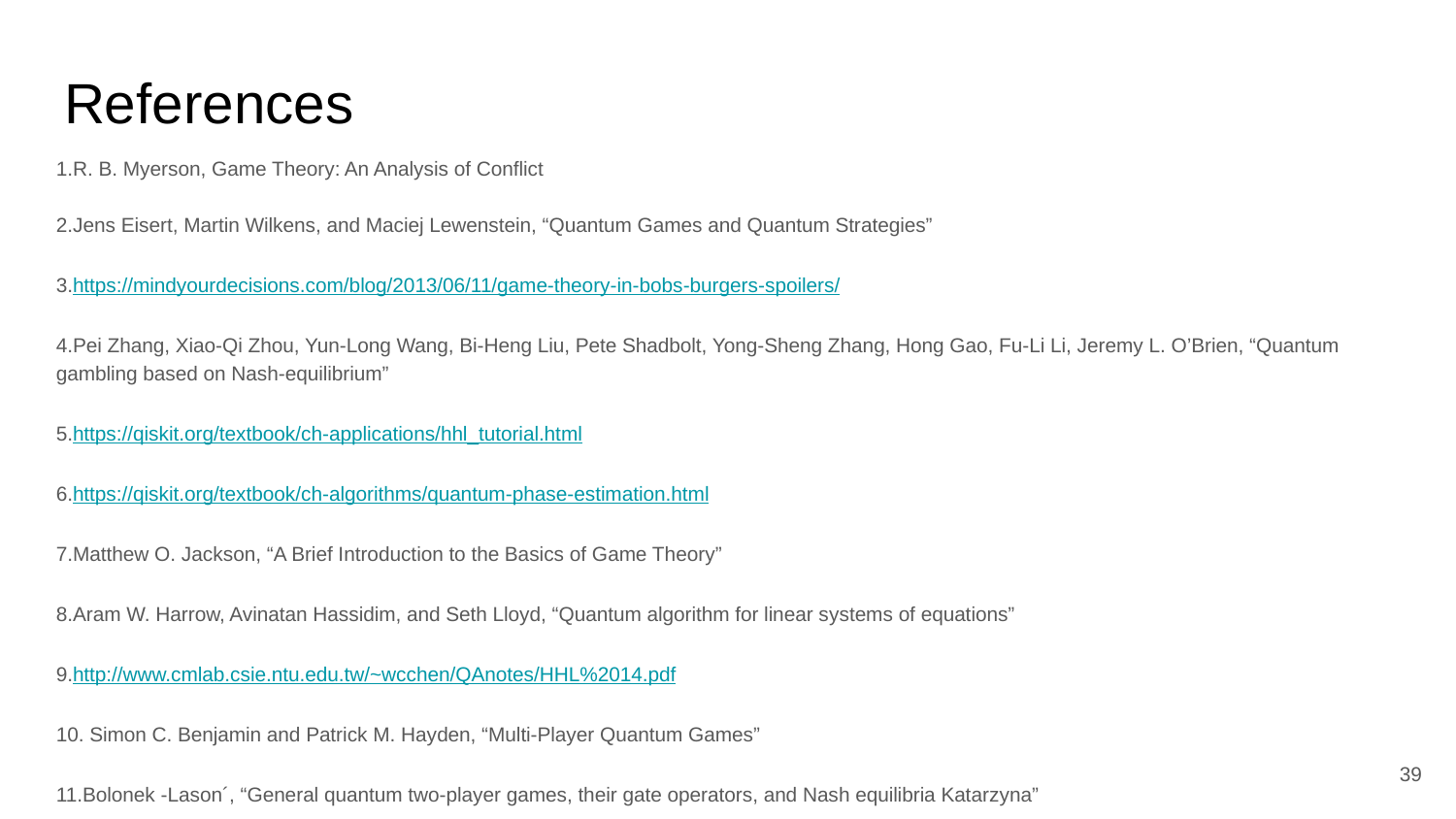

# References
1.R. B. Myerson, Game Theory: An Analysis of Conflict
2.Jens Eisert, Martin Wilkens, and Maciej Lewenstein, “Quantum Games and Quantum Strategies”
3.https://mindyourdecisions.com/blog/2013/06/11/game-theory-in-bobs-burgers-spoilers/
4.Pei Zhang, Xiao-Qi Zhou, Yun-Long Wang, Bi-Heng Liu, Pete Shadbolt, Yong-Sheng Zhang, Hong Gao, Fu-Li Li, Jeremy L. O’Brien, “Quantum gambling based on Nash-equilibrium”
5.https://qiskit.org/textbook/ch-applications/hhl_tutorial.html
6.https://qiskit.org/textbook/ch-algorithms/quantum-phase-estimation.html
7.Matthew O. Jackson, “A Brief Introduction to the Basics of Game Theory”
8.Aram W. Harrow, Avinatan Hassidim, and Seth Lloyd, “Quantum algorithm for linear systems of equations”
9.http://www.cmlab.csie.ntu.edu.tw/~wcchen/QAnotes/HHL%2014.pdf
10. Simon C. Benjamin and Patrick M. Hayden, “Multi-Player Quantum Games”
11.Bolonek -Lason´, “General quantum two-player games, their gate operators, and Nash equilibria Katarzyna”

39